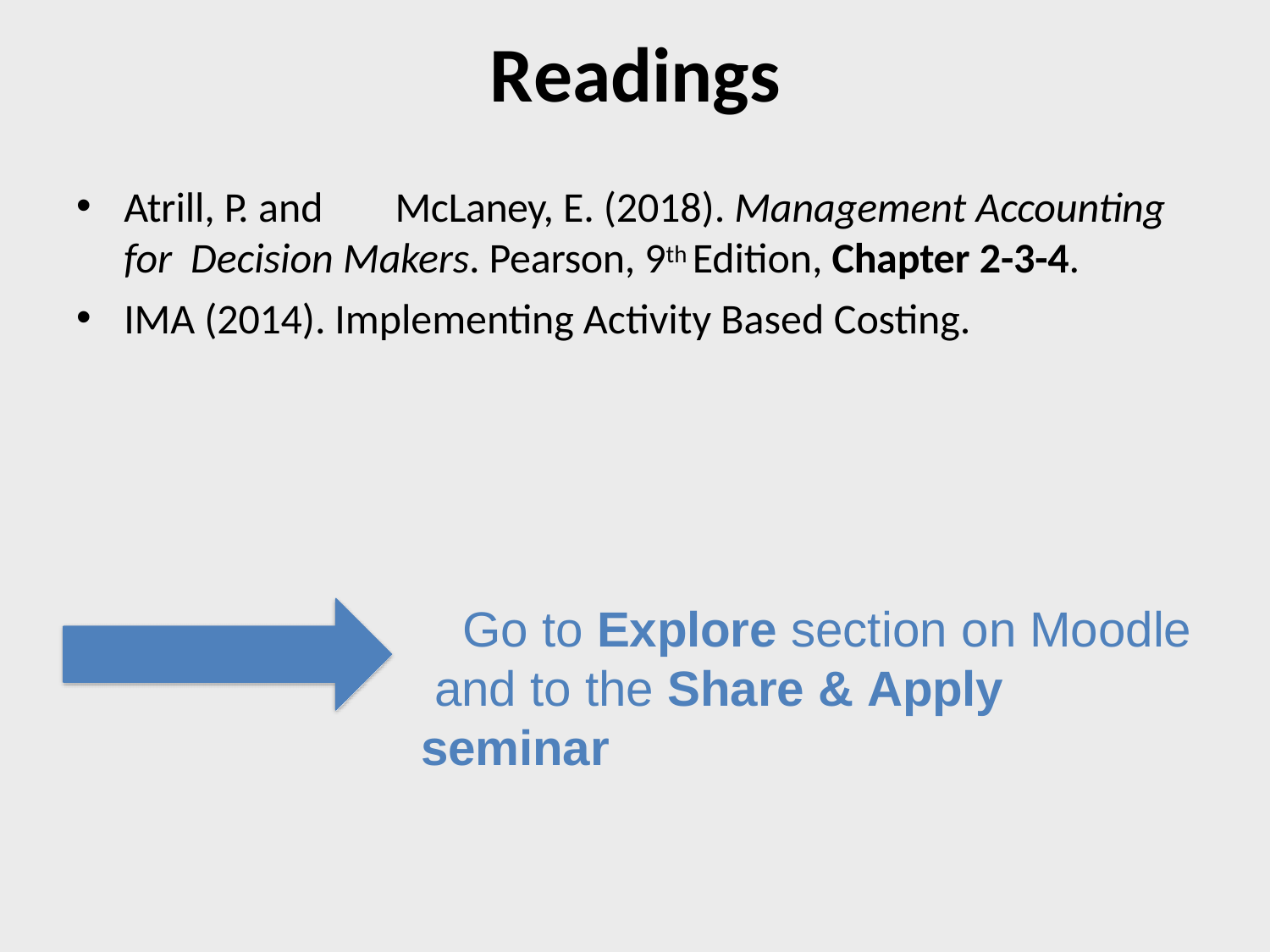

# Readings
Atrill, P. and	McLaney, E. (2018). Management Accounting for  Decision Makers. Pearson, 9th Edition, Chapter 2-3-4.
IMA (2014). Implementing Activity Based Costing.

Go to Explore section on Moodle  and to the Share & Apply seminar